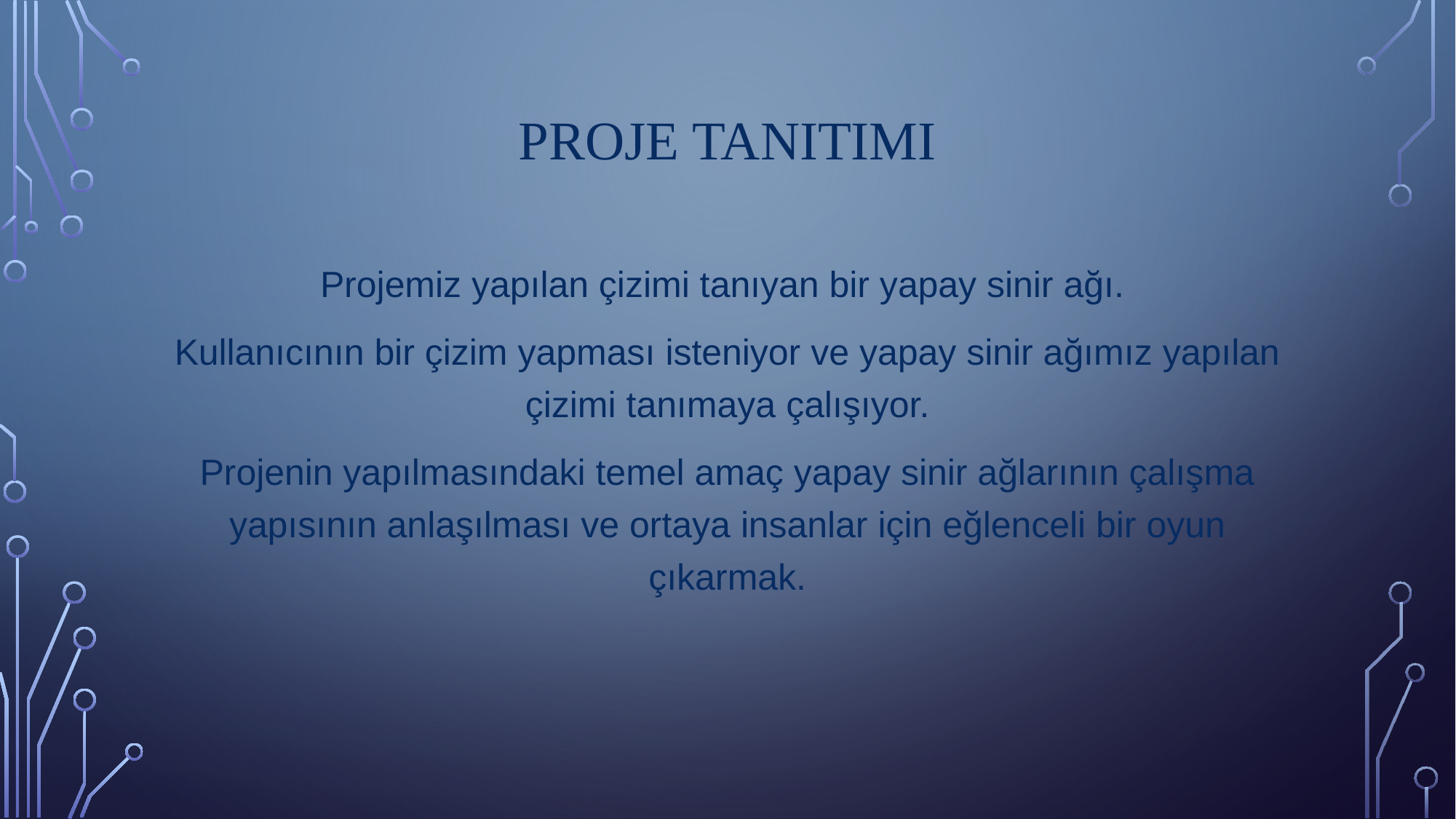

# Proje tanıtımı
Projemiz yapılan çizimi tanıyan bir yapay sinir ağı.
Kullanıcının bir çizim yapması isteniyor ve yapay sinir ağımız yapılan çizimi tanımaya çalışıyor.
Projenin yapılmasındaki temel amaç yapay sinir ağlarının çalışma yapısının anlaşılması ve ortaya insanlar için eğlenceli bir oyun çıkarmak.